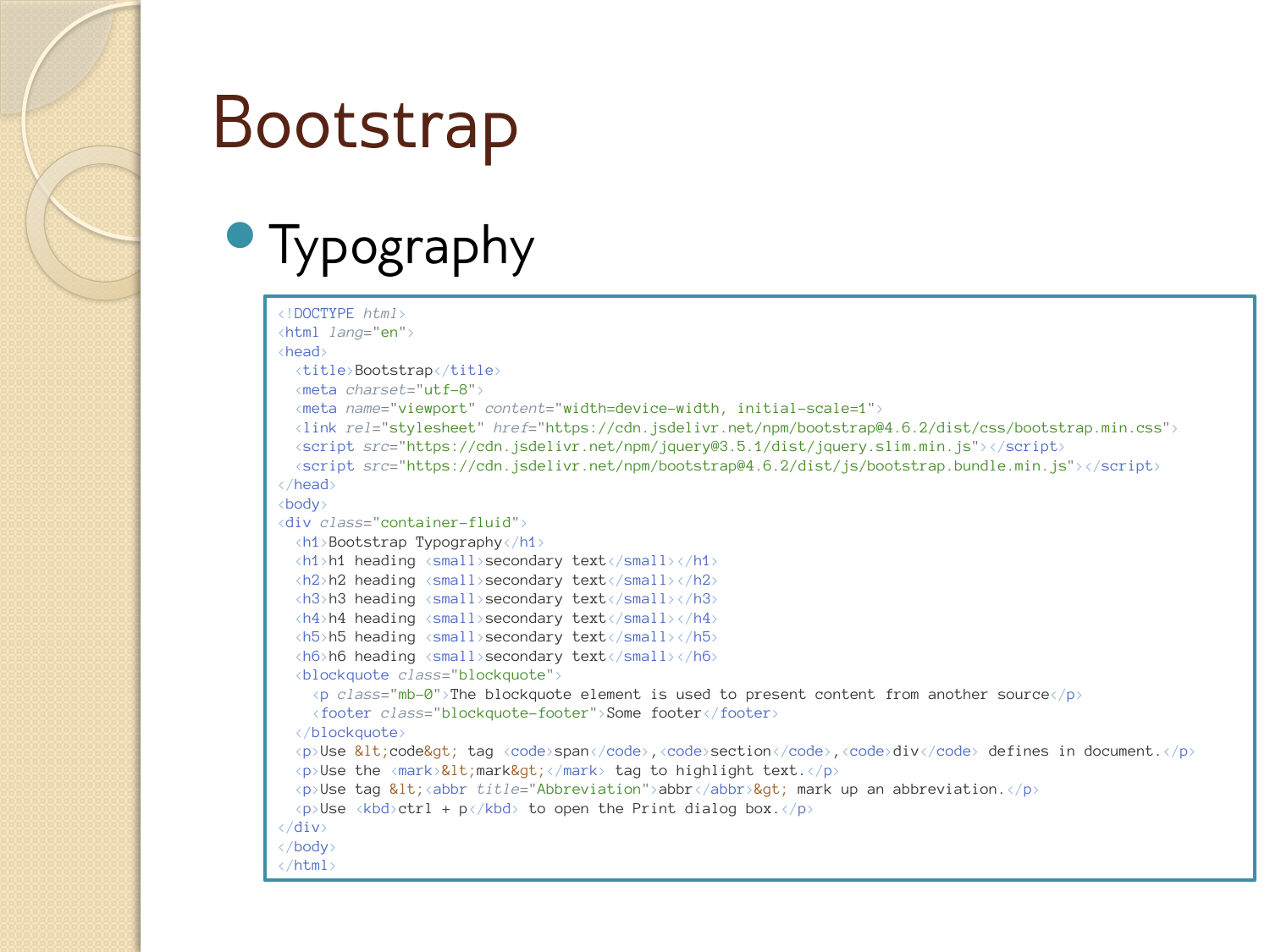

# Bootstrap
Typography

<!DOCTYPE html>
<html lang="en">
<head>
  <title>Bootstrap</title>
  <meta charset="utf-8">
  <meta name="viewport" content="width=device-width, initial-scale=1">
  <link rel="stylesheet" href="https://cdn.jsdelivr.net/npm/bootstrap@4.6.2/dist/css/bootstrap.min.css">
  <script src="https://cdn.jsdelivr.net/npm/jquery@3.5.1/dist/jquery.slim.min.js"></script>
  <script src="https://cdn.jsdelivr.net/npm/bootstrap@4.6.2/dist/js/bootstrap.bundle.min.js"></script>
</head>
<body>
<div class="container-fluid">
  <h1>Bootstrap Typography</h1>
  <h1>h1 heading <small>secondary text</small></h1>
  <h2>h2 heading <small>secondary text</small></h2>
  <h3>h3 heading <small>secondary text</small></h3>
  <h4>h4 heading <small>secondary text</small></h4>
  <h5>h5 heading <small>secondary text</small></h5>
  <h6>h6 heading <small>secondary text</small></h6>
  <blockquote class="blockquote">
    <p class="mb-0">The blockquote element is used to present content from another source</p>
    <footer class="blockquote-footer">Some footer</footer>
  </blockquote>
  <p>Use &lt;code&gt; tag <code>span</code>,<code>section</code>,<code>div</code> defines in document.</p>
  <p>Use the <mark>&lt;mark&gt;</mark> tag to highlight text.</p>
  <p>Use tag &lt;<abbr title="Abbreviation">abbr</abbr>&gt; mark up an abbreviation.</p>
  <p>Use <kbd>ctrl + p</kbd> to open the Print dialog box.</p>
</div>
</body>
</html>